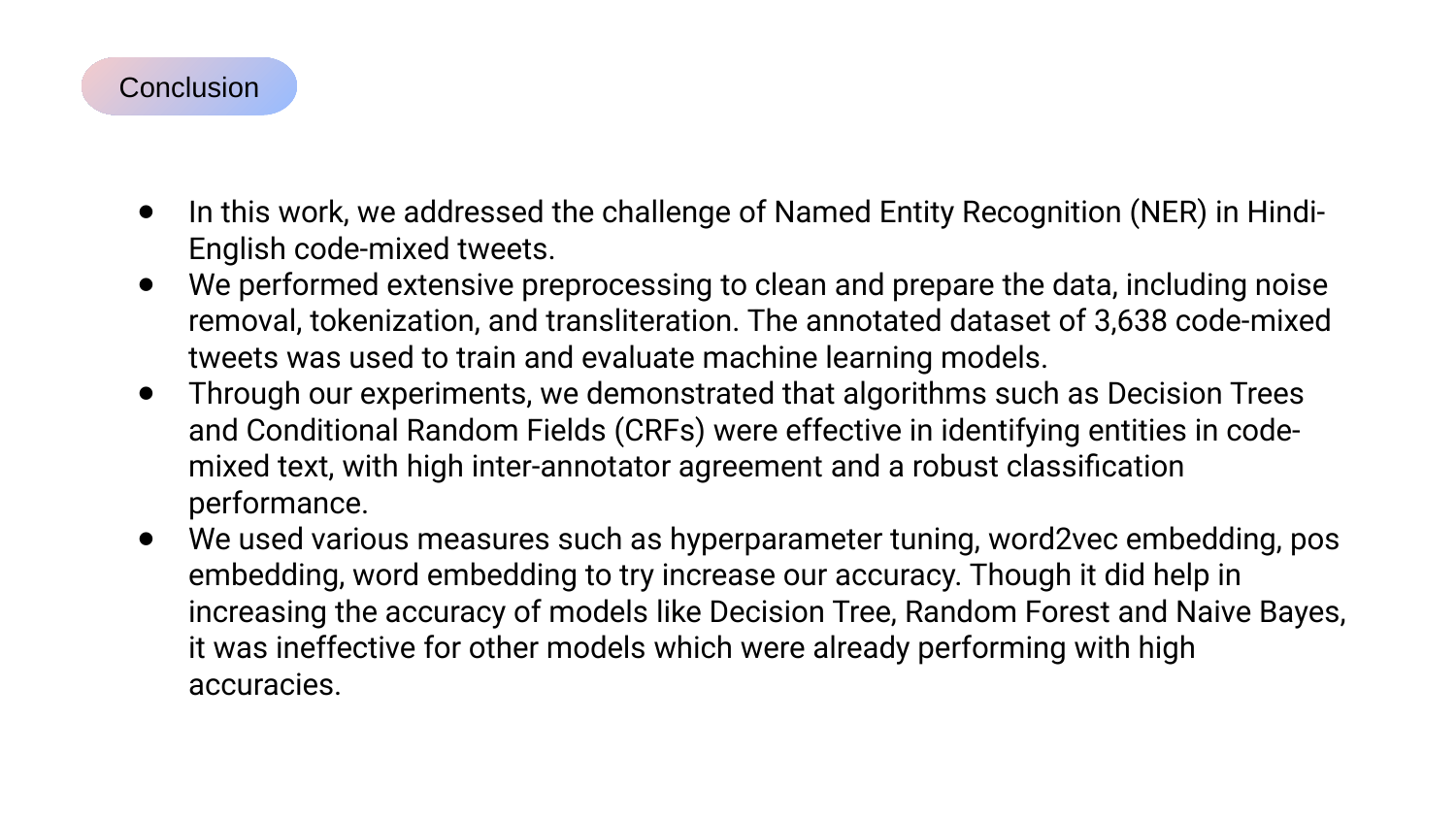

Conclusion
In this work, we addressed the challenge of Named Entity Recognition (NER) in Hindi-English code-mixed tweets.
We performed extensive preprocessing to clean and prepare the data, including noise removal, tokenization, and transliteration. The annotated dataset of 3,638 code-mixed tweets was used to train and evaluate machine learning models.
Through our experiments, we demonstrated that algorithms such as Decision Trees and Conditional Random Fields (CRFs) were effective in identifying entities in code-mixed text, with high inter-annotator agreement and a robust classification performance.
We used various measures such as hyperparameter tuning, word2vec embedding, pos embedding, word embedding to try increase our accuracy. Though it did help in increasing the accuracy of models like Decision Tree, Random Forest and Naive Bayes, it was ineffective for other models which were already performing with high accuracies.